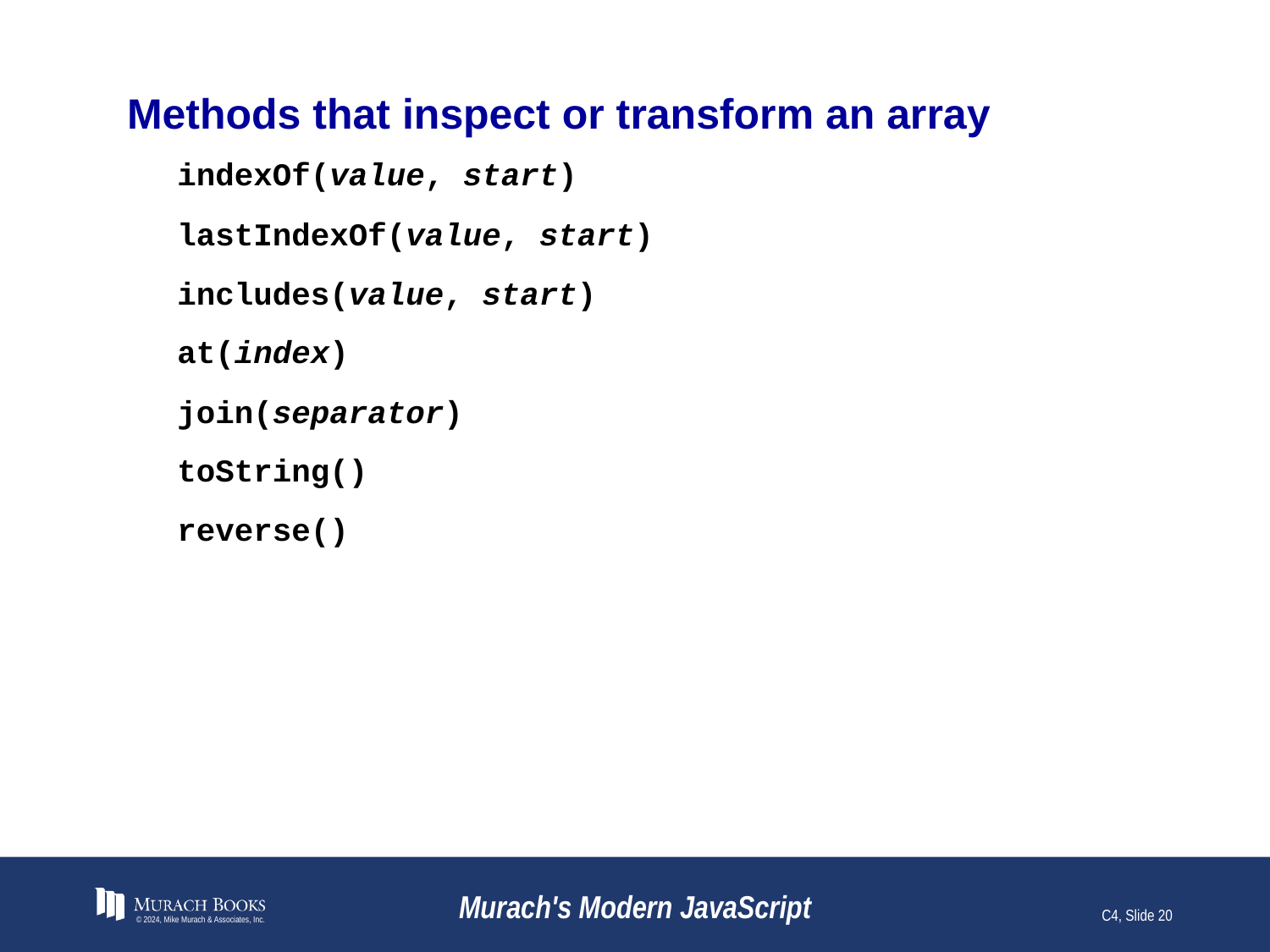

# Methods that inspect or transform an array
indexOf(value, start)
lastIndexOf(value, start)
includes(value, start)
at(index)
join(separator)
toString()
reverse()

© 2024, Mike Murach & Associates, Inc.
Murach's Modern JavaScript

C4, Slide 20